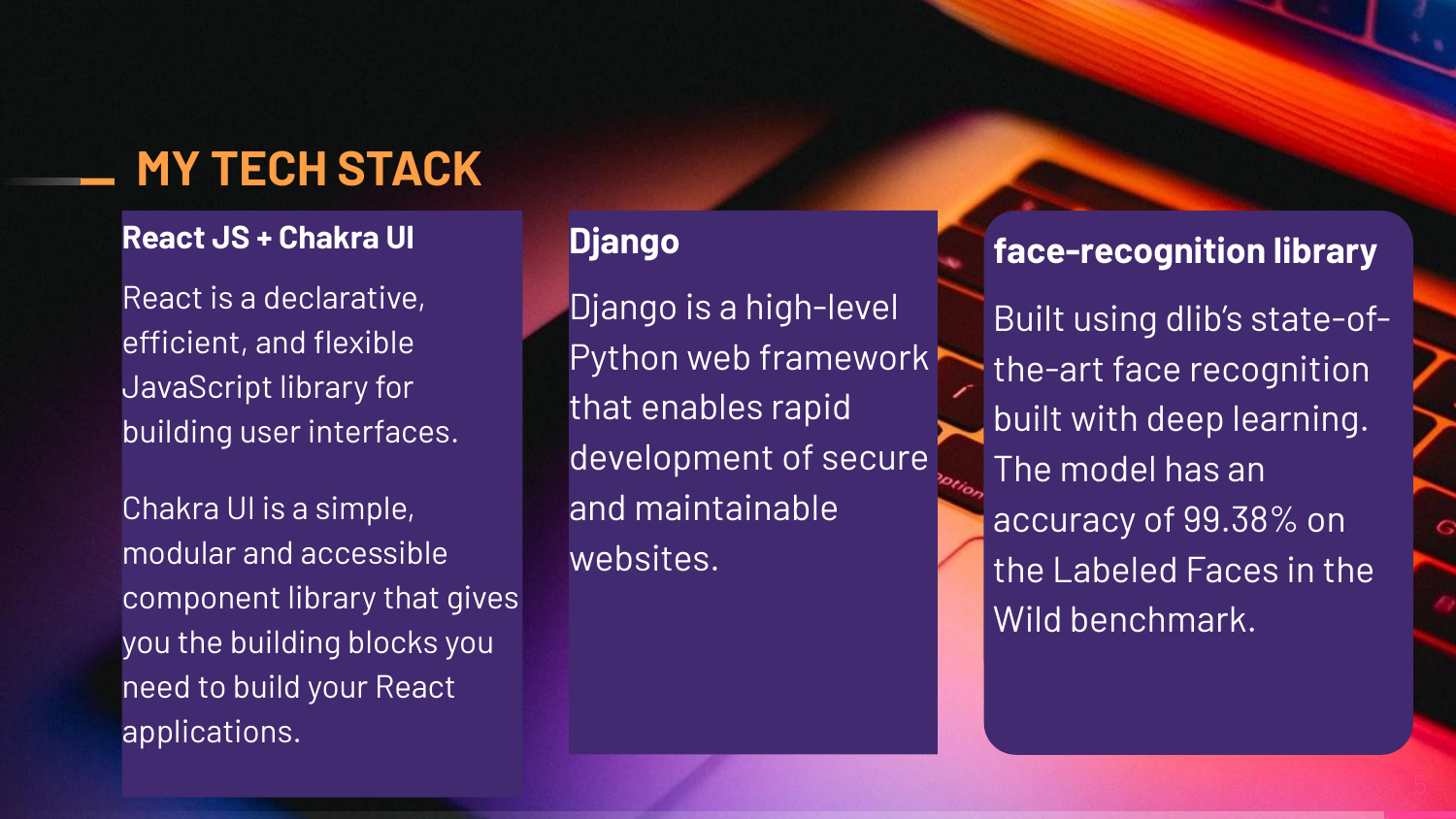

# MY TECH STACK
Django
Django is a high-level Python web framework that enables rapid development of secure and maintainable websites.
React JS + Chakra UI
React is a declarative, efficient, and flexible JavaScript library for building user interfaces.
Chakra UI is a simple, modular and accessible component library that gives you the building blocks you need to build your React applications.

face-recognition library
Built using dlib’s state-of-the-art face recognition built with deep learning. The model has an accuracy of 99.38% on the Labeled Faces in the Wild benchmark.
5